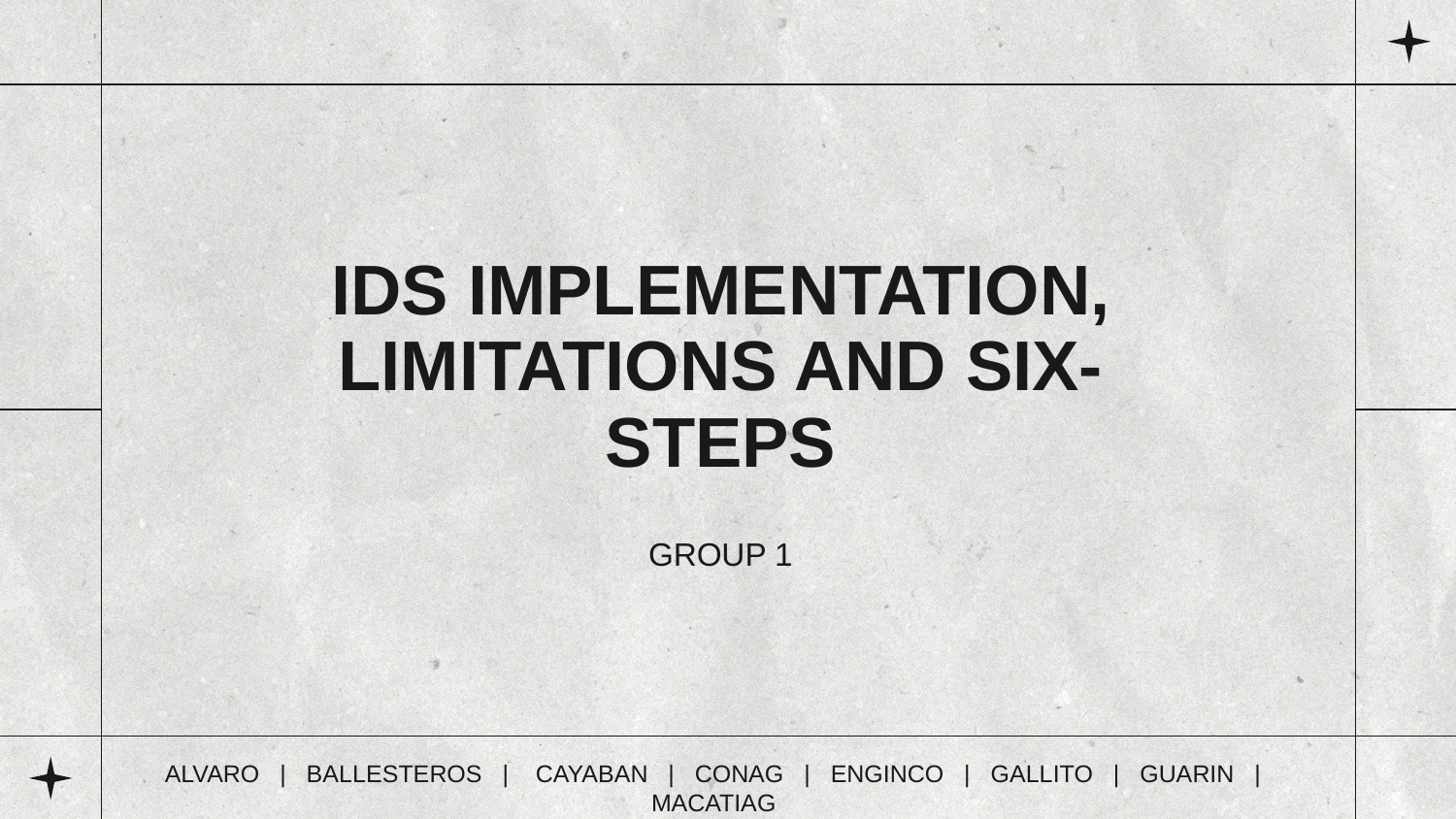

# IDS IMPLEMENTATION, LIMITATIONS AND SIX-STEPS
GROUP 1
ALVARO   |   BALLESTEROS   |    CAYABAN   |   CONAG   |   ENGINCO   |   GALLITO   |   GUARIN   |   MACATIAG